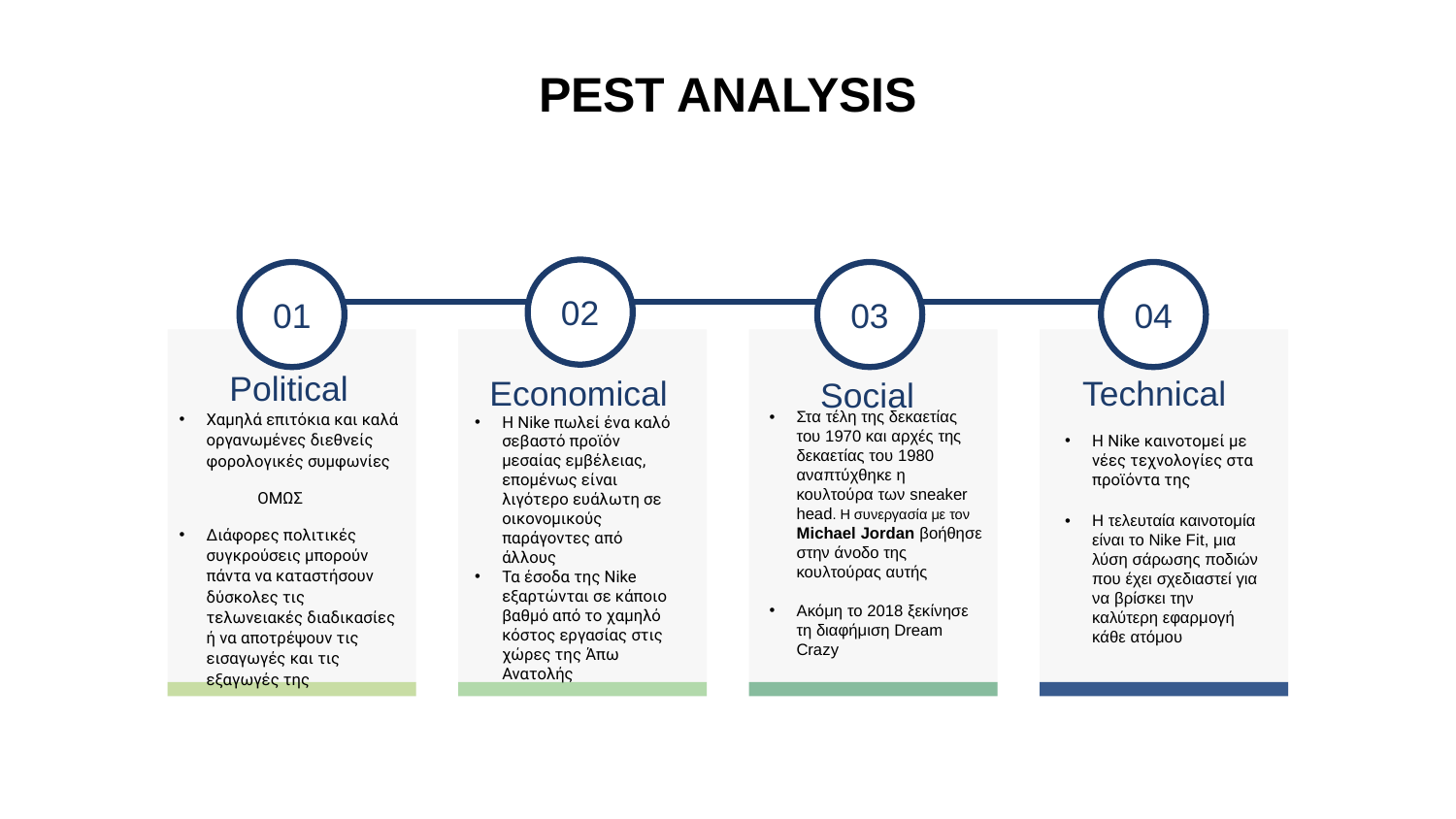

# PEST ANALYSIS
02
01
03
04

Economical
Political
Technical
Η Nike πωλεί ένα καλό σεβαστό προϊόν μεσαίας εμβέλειας, επομένως είναι λιγότερο ευάλωτη σε οικονομικούς παράγοντες από άλλους
Τα έσοδα της Nike εξαρτώνται σε κάποιο βαθμό από το χαμηλό κόστος εργασίας στις χώρες της Άπω Ανατολής
Social
Στα τέλη της δεκαετίας του 1970 και αρχές της δεκαετίας του 1980 αναπτύχθηκε η κουλτούρα των sneaker head. Η συνεργασία με τον Michael Jordan βοήθησε στην άνοδο της κουλτούρας αυτής

Ακόμη το 2018 ξεκίνησε  τη διαφήμιση Dream Crazy
Η Νike καινοτομεί με νέες τεχνολογίες στα προϊόντα της

Η τελευταία καινοτομία είναι το Nike Fit, μια λύση σάρωσης ποδιών που έχει σχεδιαστεί για να βρίσκει την καλύτερη εφαρμογή κάθε ατόμου
Χαμηλά επιτόκια και καλά οργανωμένες διεθνείς φορολογικές συμφωνίες
                   ΟΜΩΣ
Διάφορες πολιτικές συγκρούσεις μπορούν πάντα να καταστήσουν δύσκολες τις τελωνειακές διαδικασίες ή να αποτρέψουν τις εισαγωγές και τις εξαγωγές της